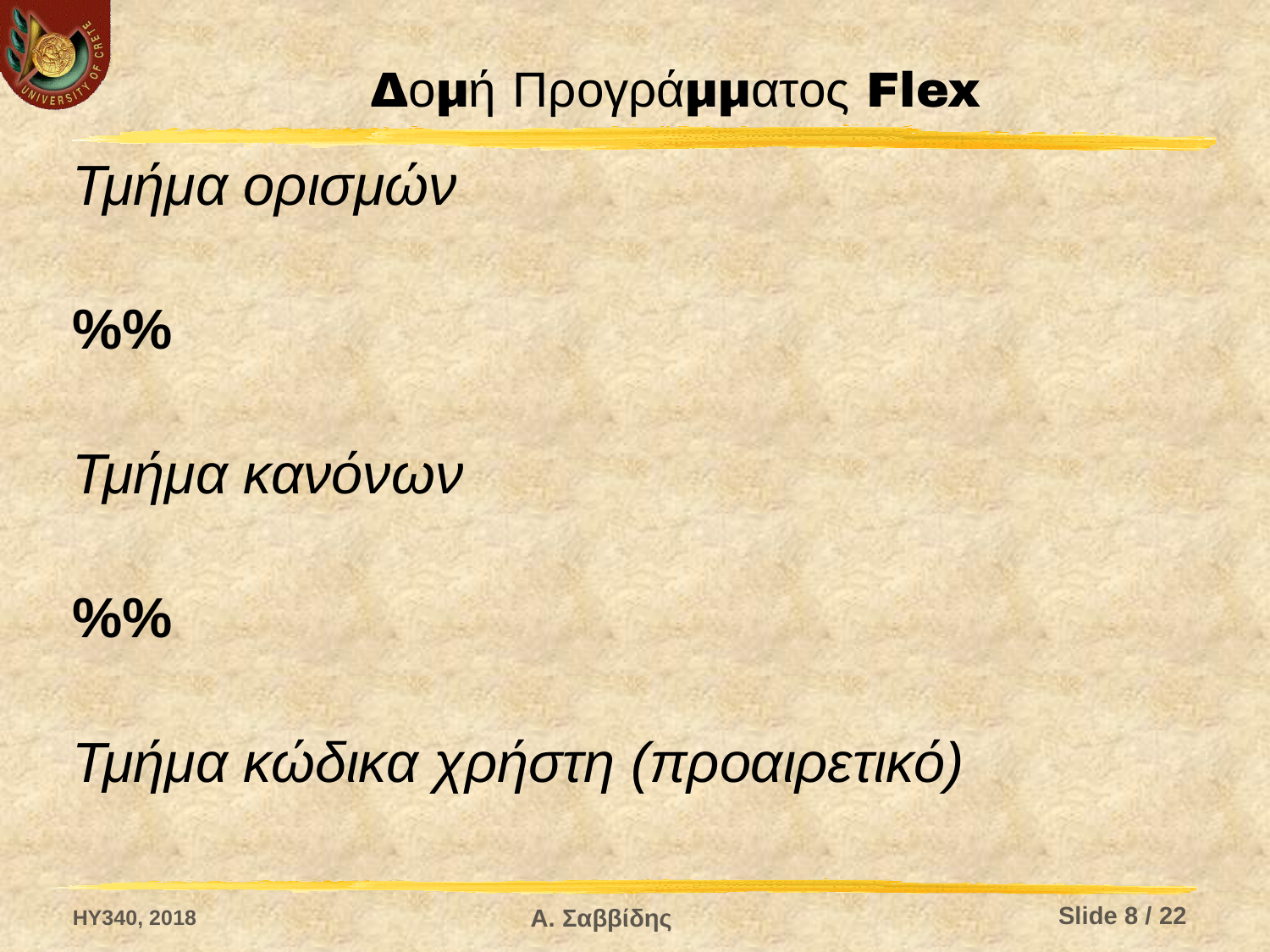

# Δομή Προγράμματος Flex
Τμήμα ορισμών

%%

Τμήμα κανόνων

%%

Τμήμα κώδικα χρήστη (προαιρετικό)
HY340, 2018
Slide 8 / 22
Α. Σαββίδης